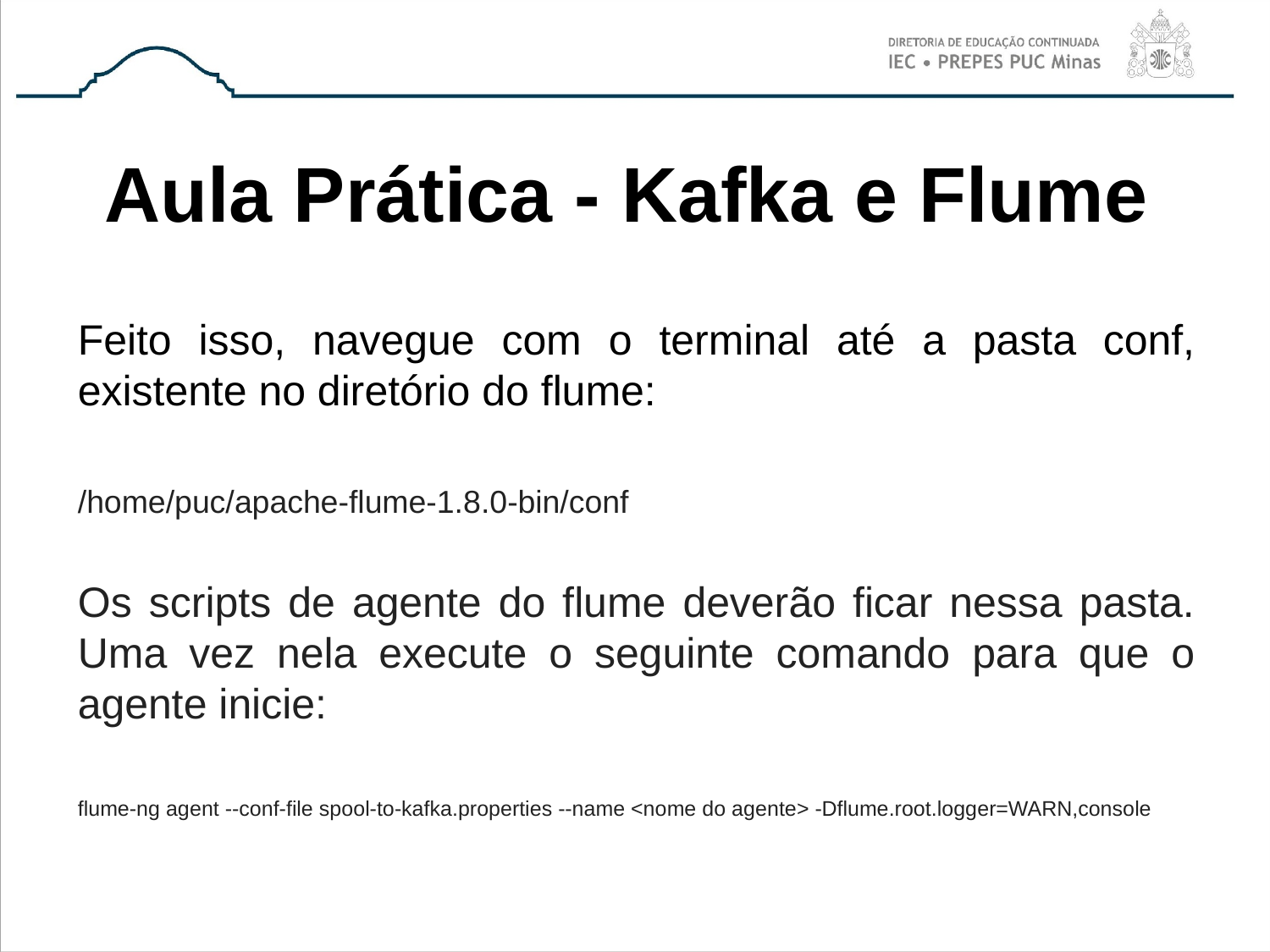

# Aula Prática - Kafka e Flume
Feito isso, navegue com o terminal até a pasta conf, existente no diretório do flume:

/home/puc/apache-flume-1.8.0-bin/conf

Os scripts de agente do flume deverão ficar nessa pasta. Uma vez nela execute o seguinte comando para que o agente inicie:

flume-ng agent --conf-file spool-to-kafka.properties --name <nome do agente> -Dflume.root.logger=WARN,console